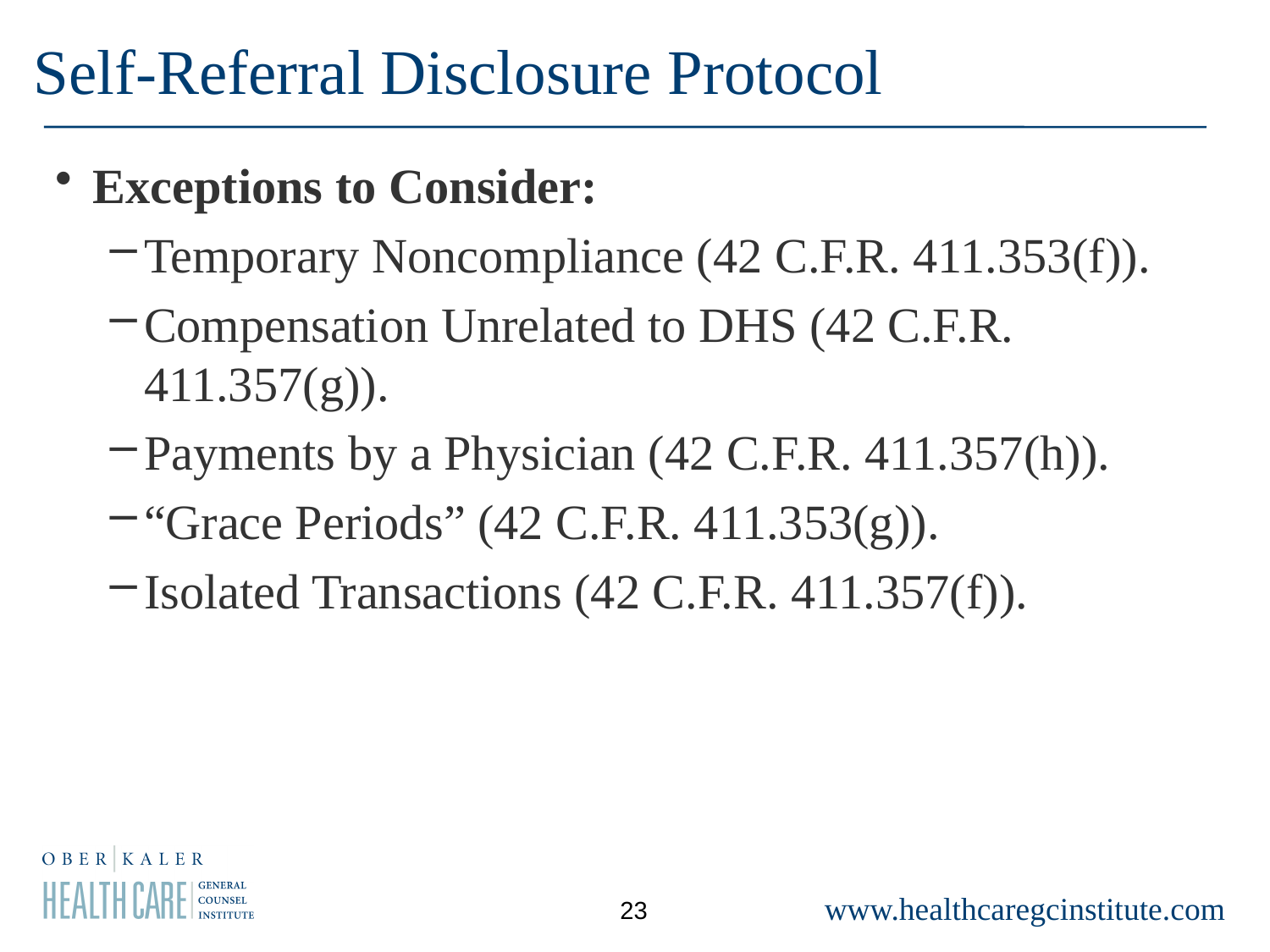

Self-Referral Disclosure Protocol
Exceptions to Consider:
Temporary Noncompliance (42 C.F.R. 411.353(f)).
Compensation Unrelated to DHS (42 C.F.R. 411.357(g)).
Payments by a Physician (42 C.F.R. 411.357(h)).
“Grace Periods” (42 C.F.R. 411.353(g)).
Isolated Transactions (42 C.F.R. 411.357(f)).

23